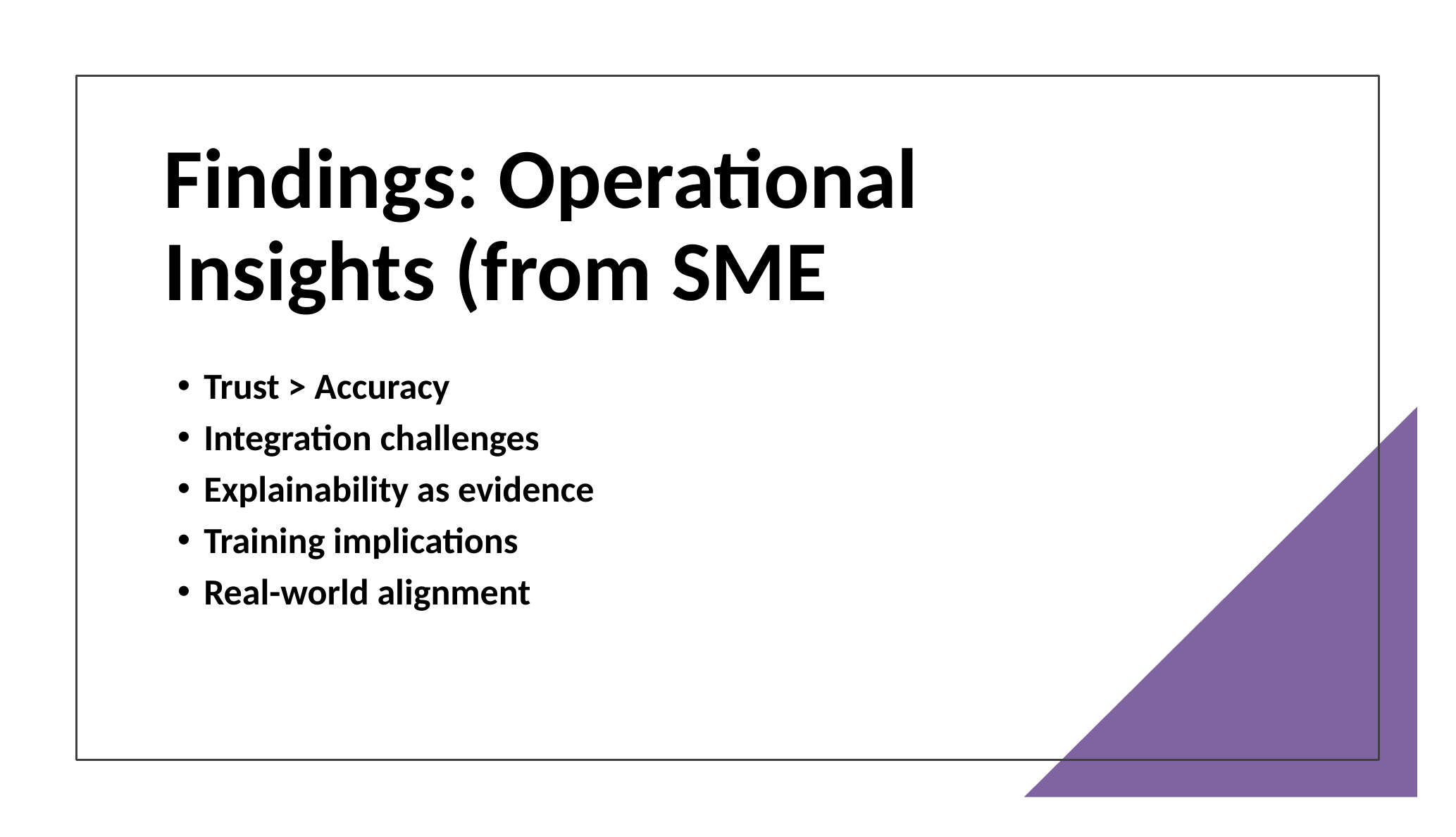

Findings: Operational Insights (from SME
Trust > Accuracy
Integration challenges
Explainability as evidence
Training implications
Real-world alignment